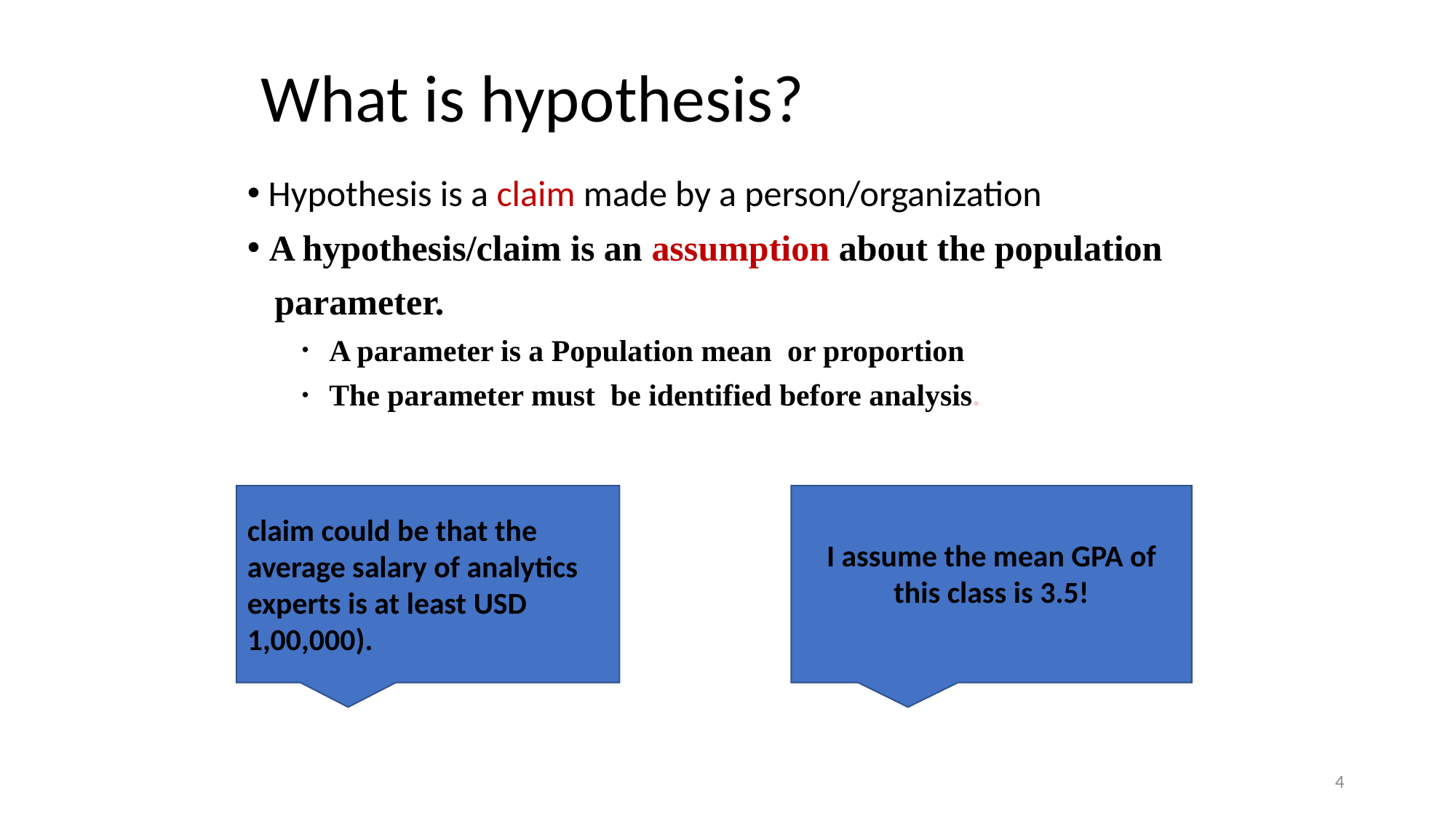

# What is hypothesis?
 Hypothesis is a claim made by a person/organization
 A hypothesis/claim is an assumption about the population
   parameter.
A parameter is a Population mean  or proportion
The parameter must  be identified before analysis.
I assume the mean GPA of this class is 3.5!

claim could be that the average salary of analytics experts is at least USD 1,00,000).
4